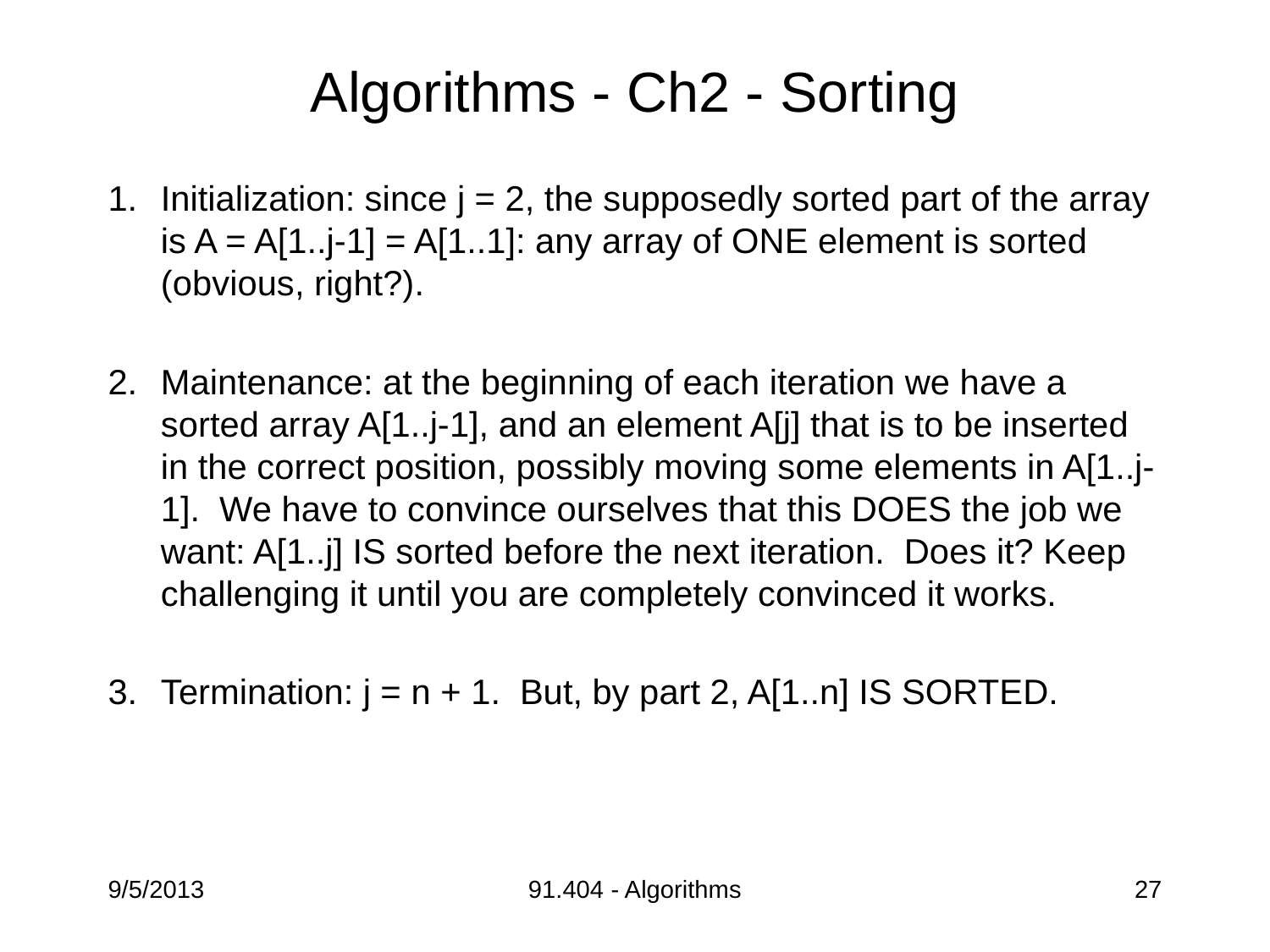

# Algorithms - Ch2 - Sorting
Initialization: since j = 2, the supposedly sorted part of the array is A = A[1..j-1] = A[1..1]: any array of ONE element is sorted (obvious, right?).

Maintenance: at the beginning of each iteration we have a sorted array A[1..j-1], and an element A[j] that is to be inserted in the correct position, possibly moving some elements in A[1..j-1].  We have to convince ourselves that this DOES the job we want: A[1..j] IS sorted before the next iteration.  Does it? Keep challenging it until you are completely convinced it works.

Termination: j = n + 1.  But, by part 2, A[1..n] IS SORTED.

9/5/2013
91.404 - Algorithms
27